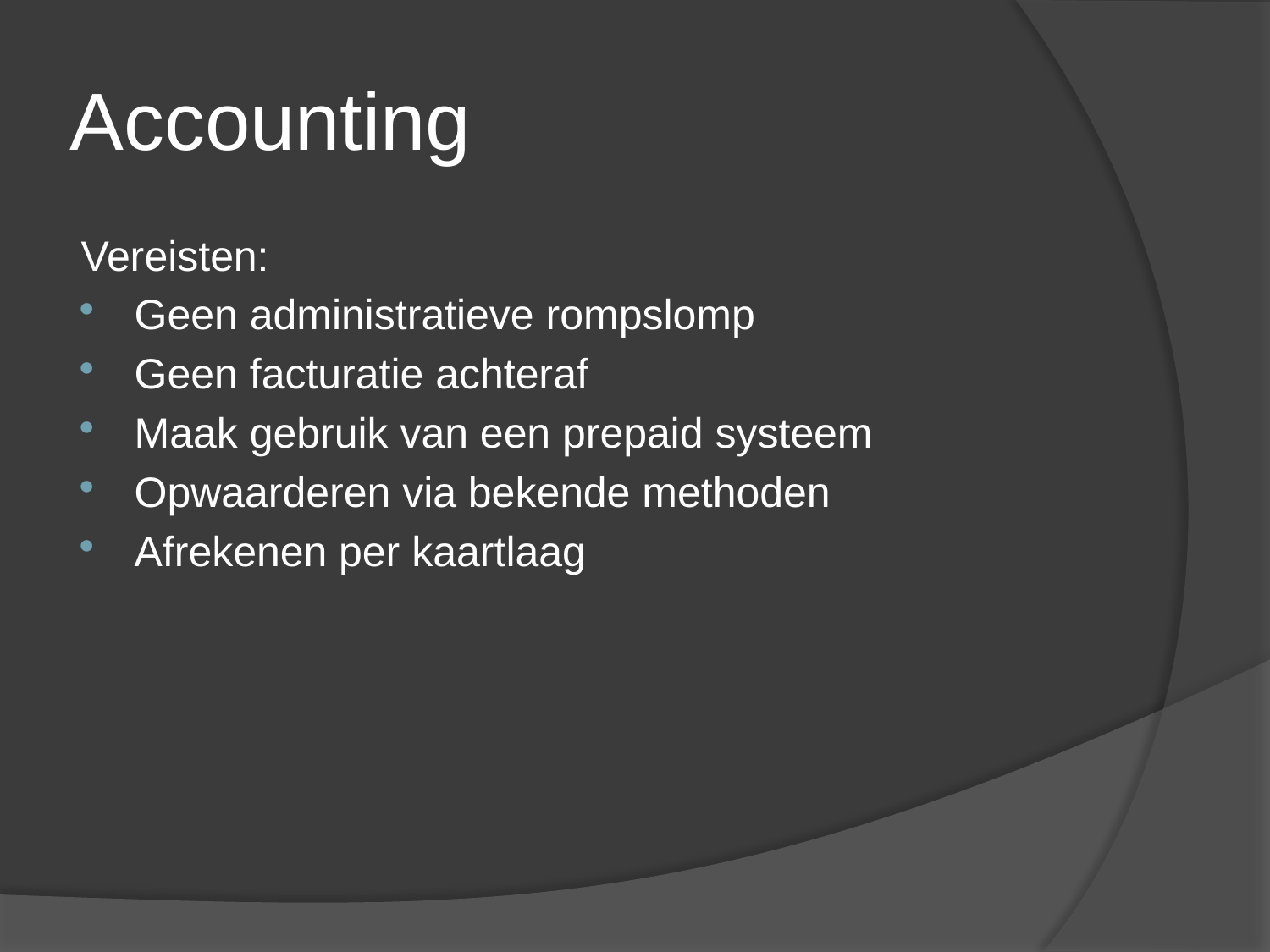

# Accounting
Vereisten:
Geen administratieve rompslomp
Geen facturatie achteraf
Maak gebruik van een prepaid systeem
Opwaarderen via bekende methoden
Afrekenen per kaartlaag